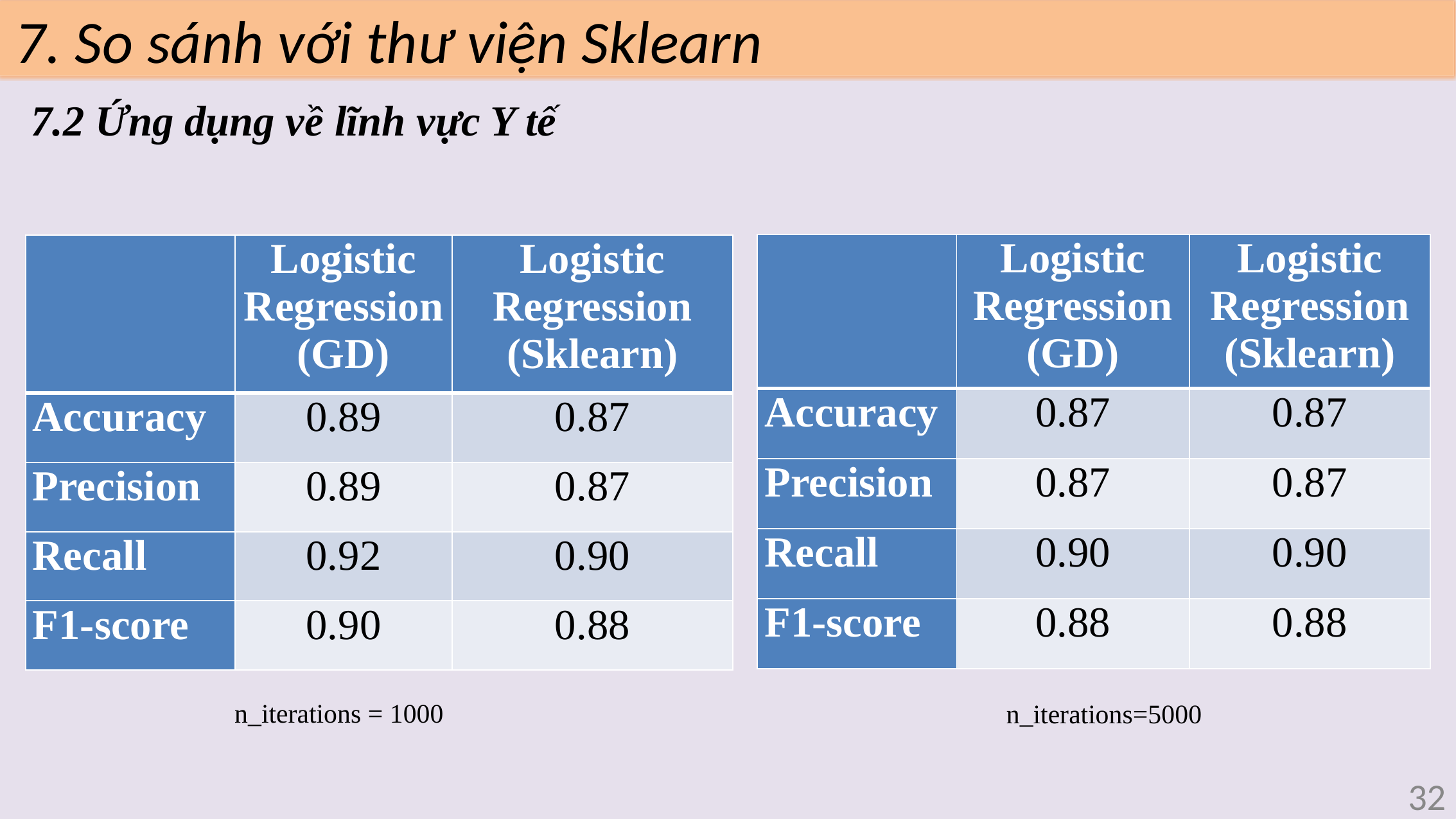

7. So sánh với thư viện Sklearn
7.2 Ứng dụng về lĩnh vực Y tế
|  | Logistic Regression (GD) | Logistic Regression (Sklearn) |
| --- | --- | --- |
| Accuracy | 0.87 | 0.87 |
| Precision | 0.87 | 0.87 |
| Recall | 0.90 | 0.90 |
| F1-score | 0.88 | 0.88 |
|  | Logistic Regression (GD) | Logistic Regression (Sklearn) |
| --- | --- | --- |
| Accuracy | 0.89 | 0.87 |
| Precision | 0.89 | 0.87 |
| Recall | 0.92 | 0.90 |
| F1-score | 0.90 | 0.88 |
n_iterations = 1000
n_iterations=5000
32